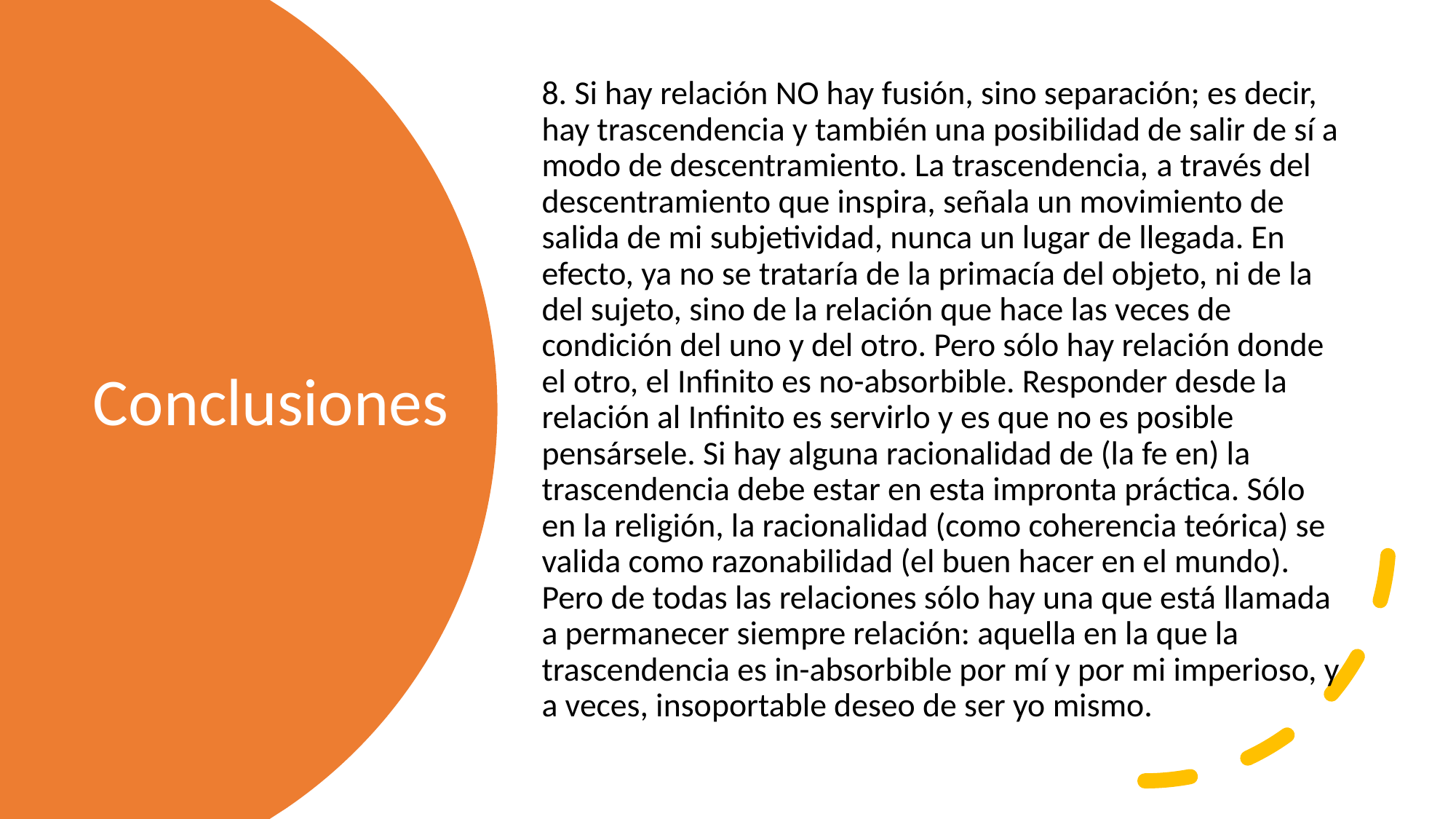

8. Si hay relación NO hay fusión, sino separación; es decir, hay trascendencia y también una posibilidad de salir de sí a modo de descentramiento. La trascendencia, a través del descentramiento que inspira, señala un movimiento de salida de mi subjetividad, nunca un lugar de llegada. En efecto, ya no se trataría de la primacía del objeto, ni de la del sujeto, sino de la relación que hace las veces de condición del uno y del otro. Pero sólo hay relación donde el otro, el Infinito es no-absorbible. Responder desde la relación al Infinito es servirlo y es que no es posible pensársele. Si hay alguna racionalidad de (la fe en) la trascendencia debe estar en esta impronta práctica. Sólo en la religión, la racionalidad (como coherencia teórica) se valida como razonabilidad (el buen hacer en el mundo). Pero de todas las relaciones sólo hay una que está llamada a permanecer siempre relación: aquella en la que la trascendencia es in-absorbible por mí y por mi imperioso, y a veces, insoportable deseo de ser yo mismo.

# Conclusiones